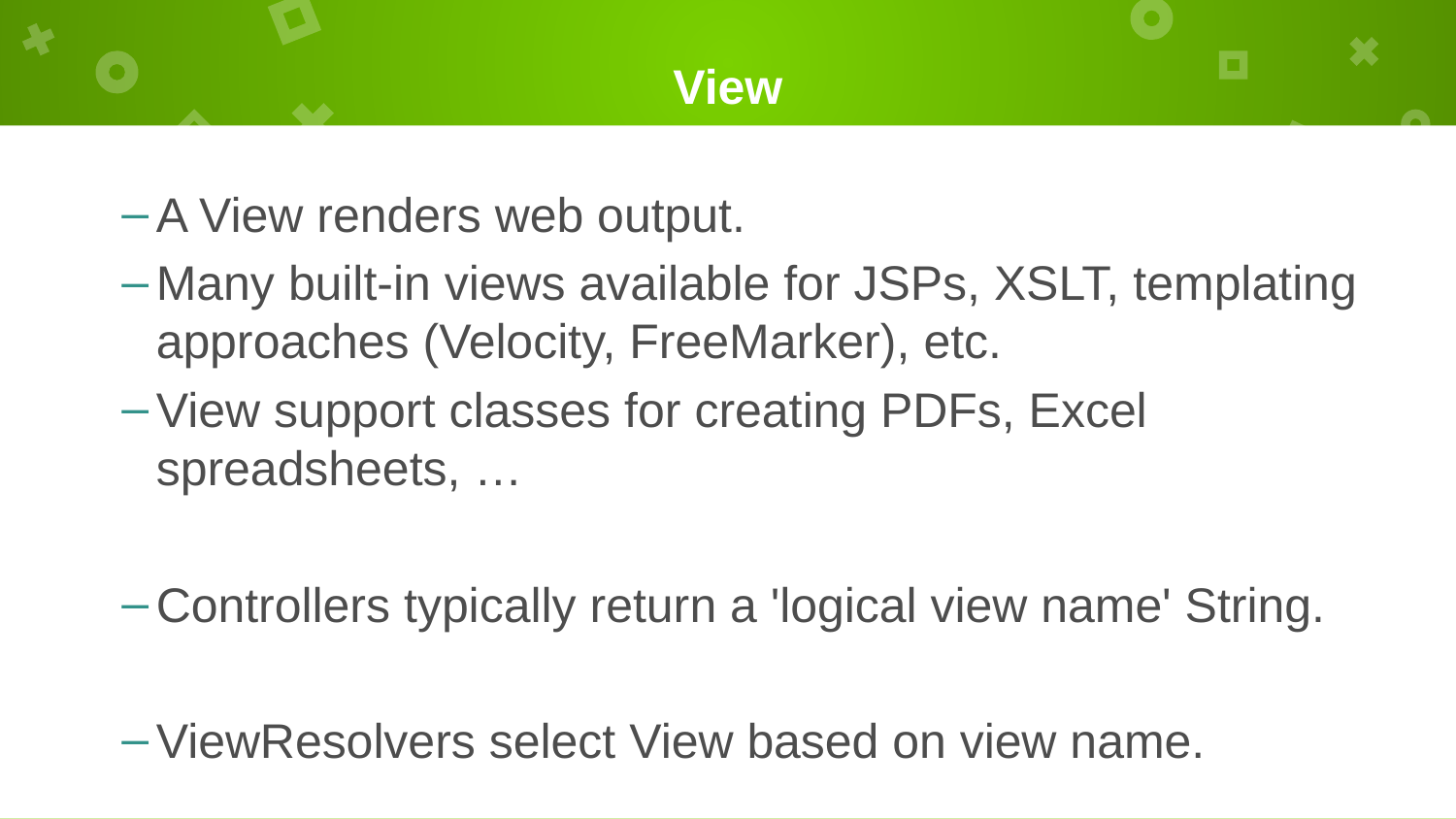

# View
A View renders web output.
Many built-in views available for JSPs, XSLT, templating approaches (Velocity, FreeMarker), etc.
View support classes for creating PDFs, Excel spreadsheets, …

Controllers typically return a 'logical view name' String.

ViewResolvers select View based on view name.